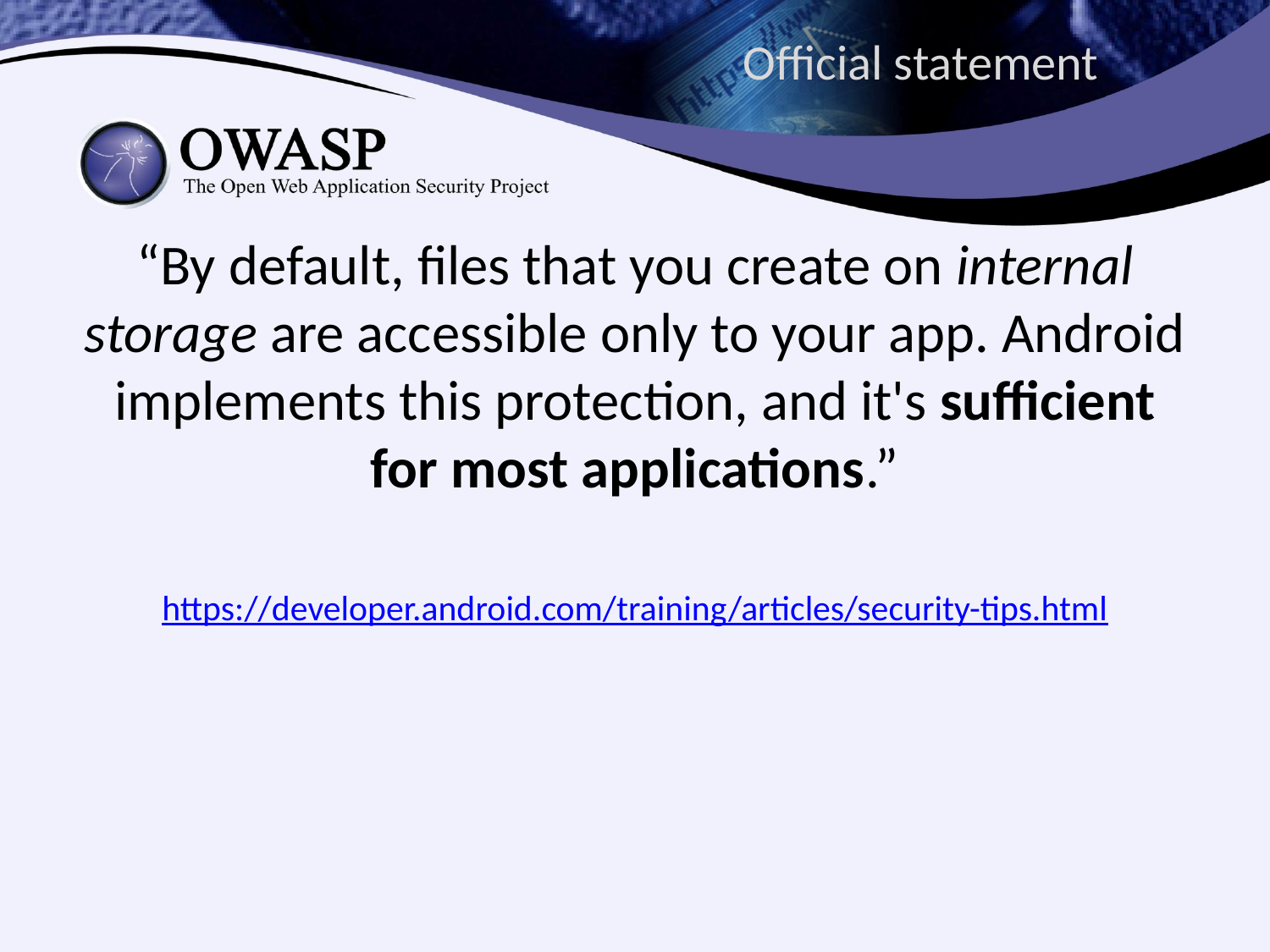

# Official statement
“By default, files that you create on internal storage are accessible only to your app. Android implements this protection, and it's sufficient for most applications.”

https://developer.android.com/training/articles/security-tips.html